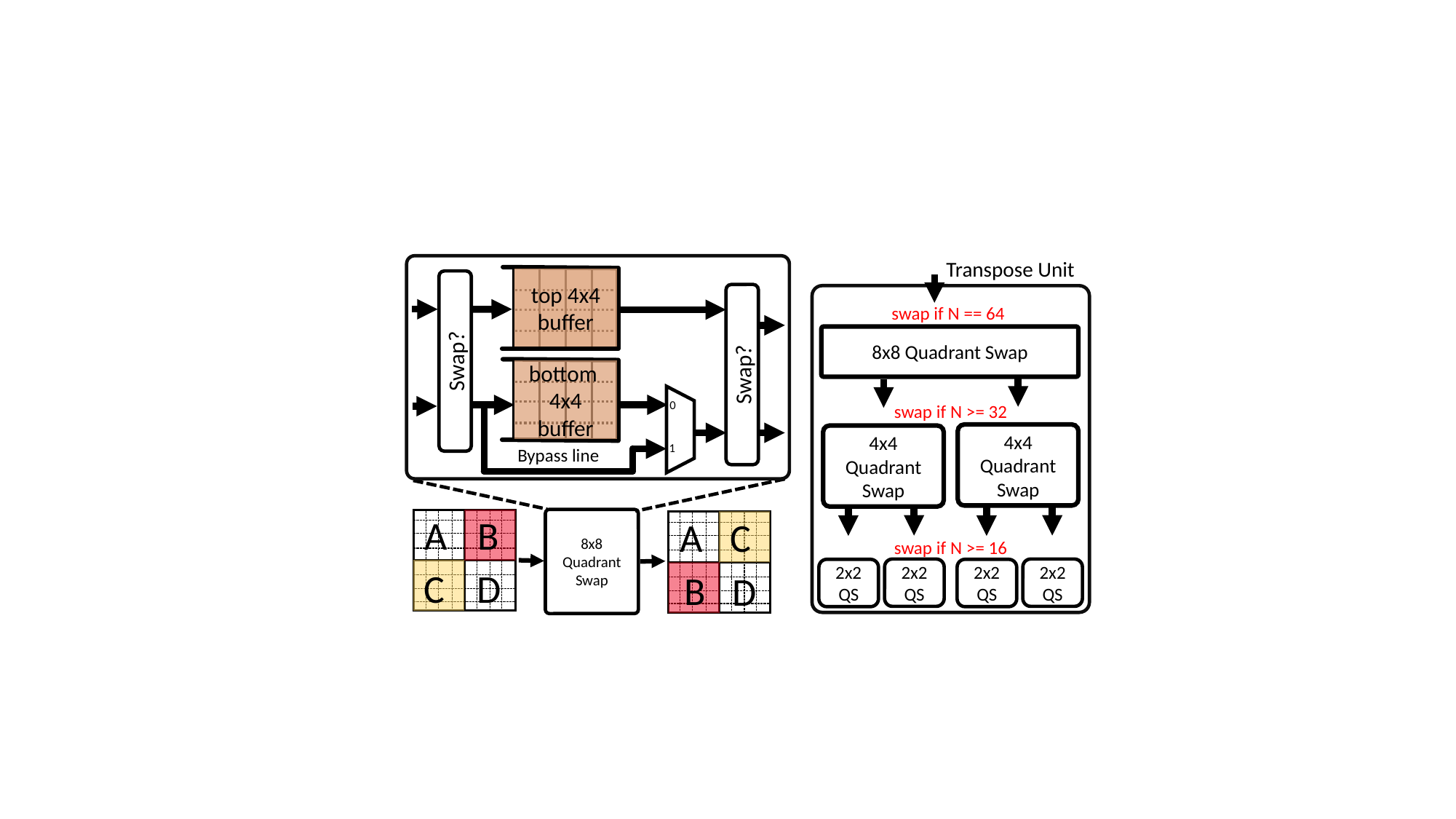

Transpose Unit

top 4x4 buffer
Swap?
Swap?
bottom
4x4 buffer
0

1
Bypass line

swap if N == 64
8x8 Quadrant Swap
swap if N >= 32
4x4 Quadrant Swap
4x4 Quadrant Swap
A
B
C
A
8x8 Quadrant Swap

swap if N >= 16
C
D
2x2 QS
2x2 QS
2x2 QS
2x2 QS

B
D